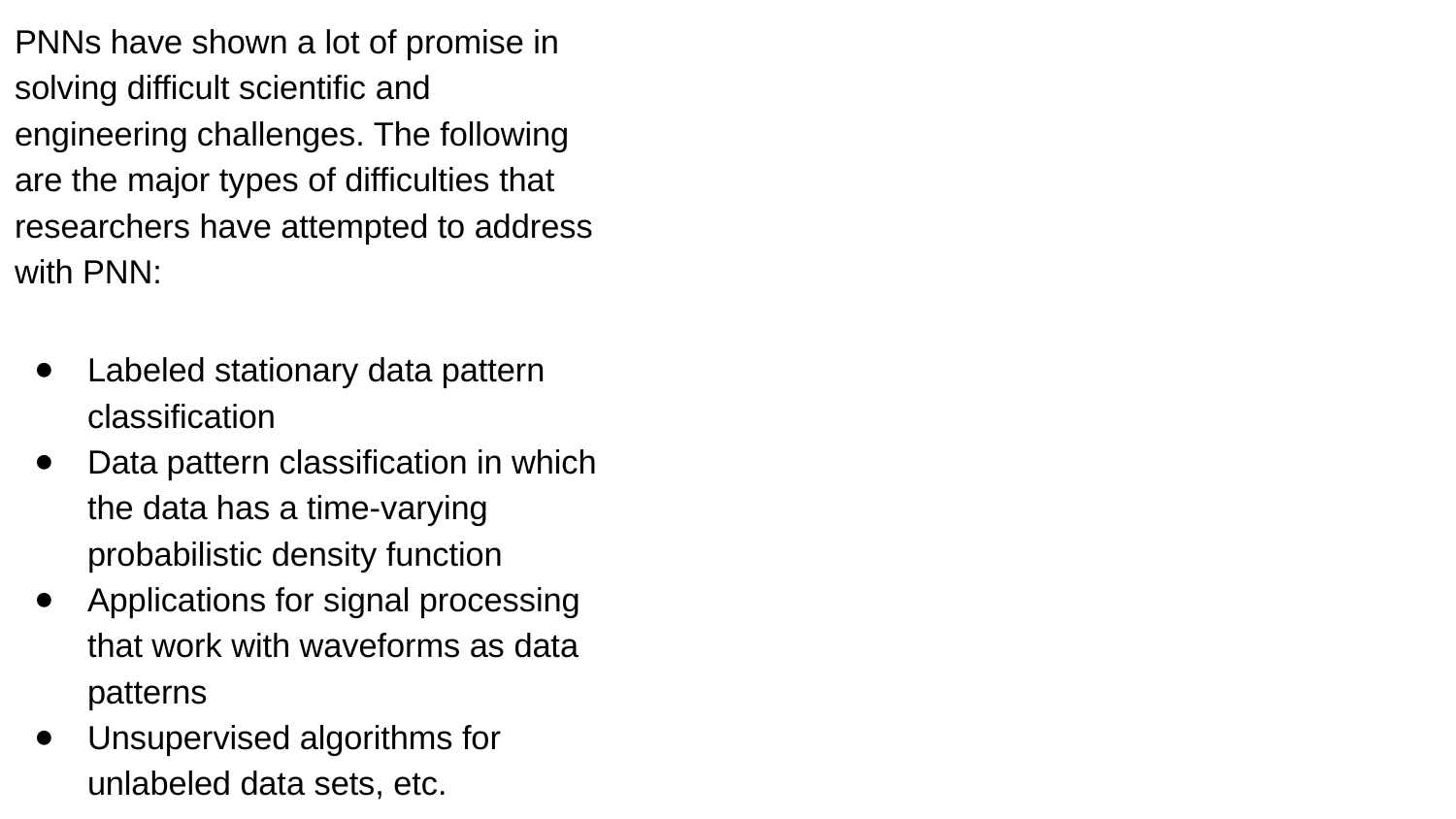

PNNs have shown a lot of promise in solving difficult scientific and engineering challenges. The following are the major types of difficulties that researchers have attempted to address with PNN:
Labeled stationary data pattern classification
Data pattern classification in which the data has a time-varying probabilistic density function
Applications for signal processing that work with waveforms as data patterns
Unsupervised algorithms for unlabeled data sets, etc.